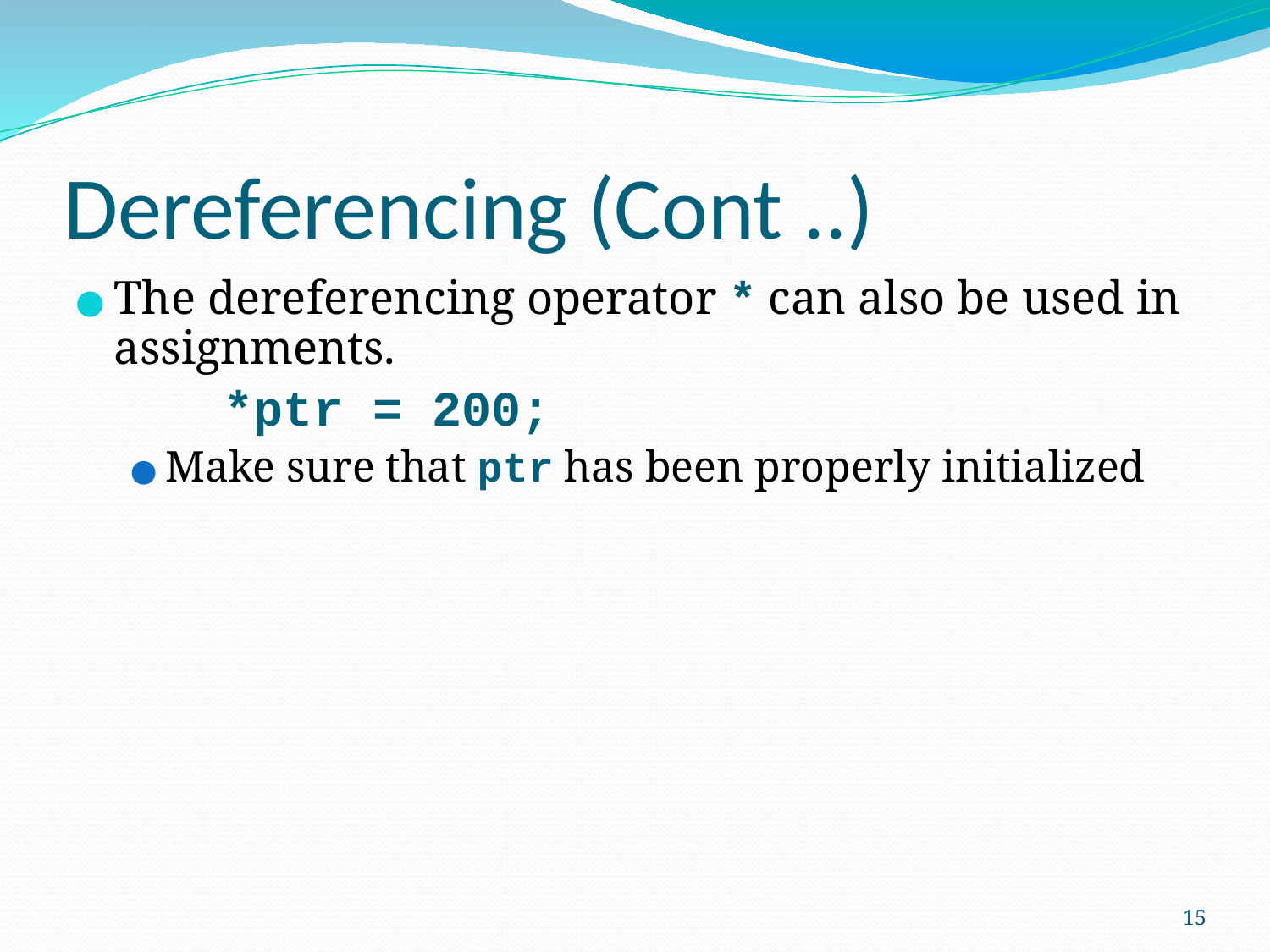

# Dereferencing (Cont ..)
The dereferencing operator * can also be used in assignments.
     *ptr = 200;
Make sure that ptr has been properly initialized
15